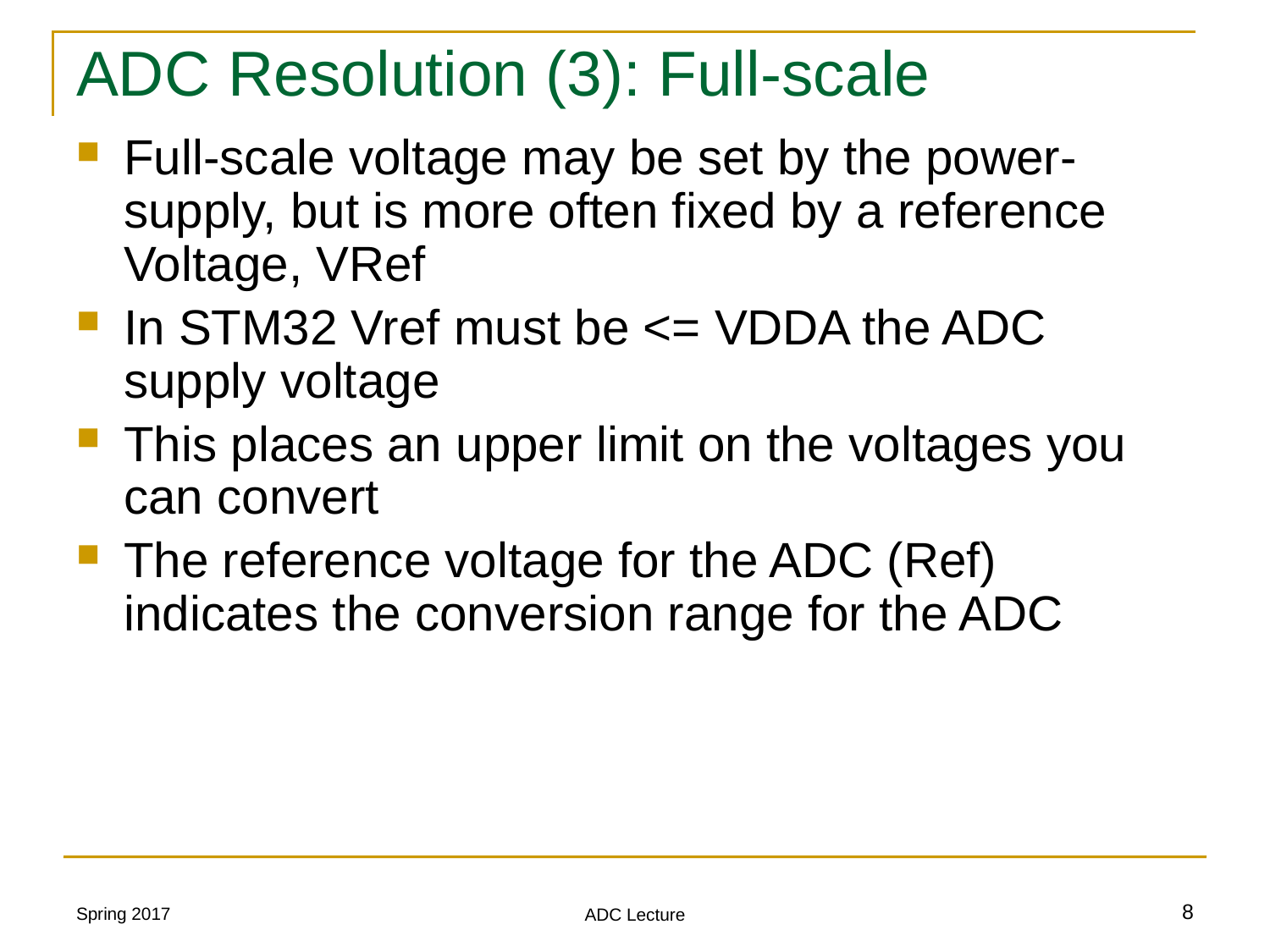

# ADC Resolution (3): Full-scale
Full-scale voltage may be set by the power-supply, but is more often fixed by a reference Voltage, VRef
In STM32 Vref must be <= VDDA the ADC supply voltage
This places an upper limit on the voltages you can convert
The reference voltage for the ADC (Ref) indicates the conversion range for the ADC
Spring 2017
8
ADC Lecture